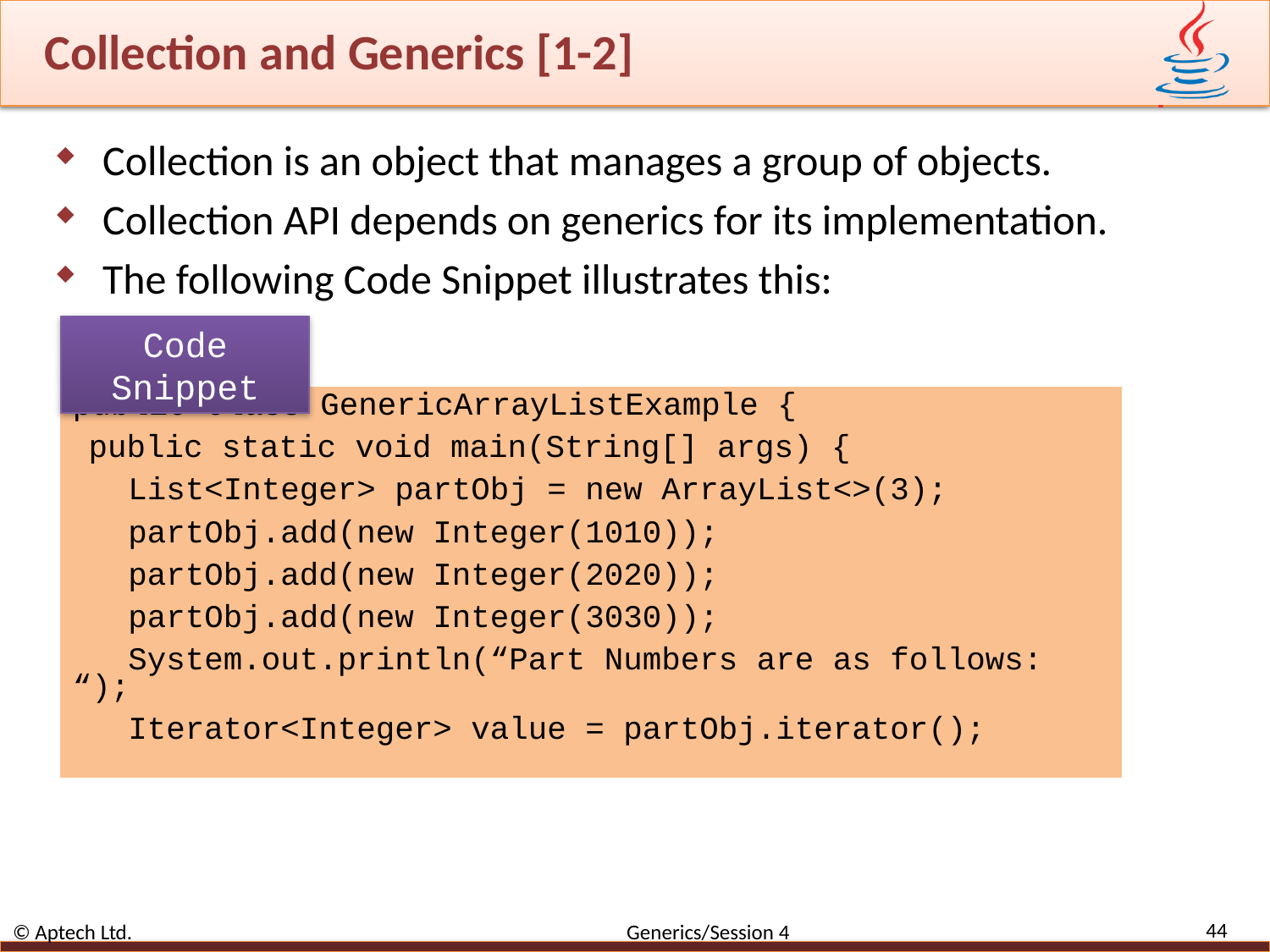

# Collection and Generics [1-2]
Collection is an object that manages a group of objects.
Collection API depends on generics for its implementation.
The following Code Snippet illustrates this:

Code Snippet
public class GenericArrayListExample {
public static void main(String[] args) {
List<Integer> partObj = new ArrayList<>(3);
partObj.add(new Integer(1010));
partObj.add(new Integer(2020));
partObj.add(new Integer(3030));
System.out.println(“Part Numbers are as follows: “);
Iterator<Integer> value = partObj.iterator();
44
© Aptech Ltd.                                                                                                      Generics/Session 4